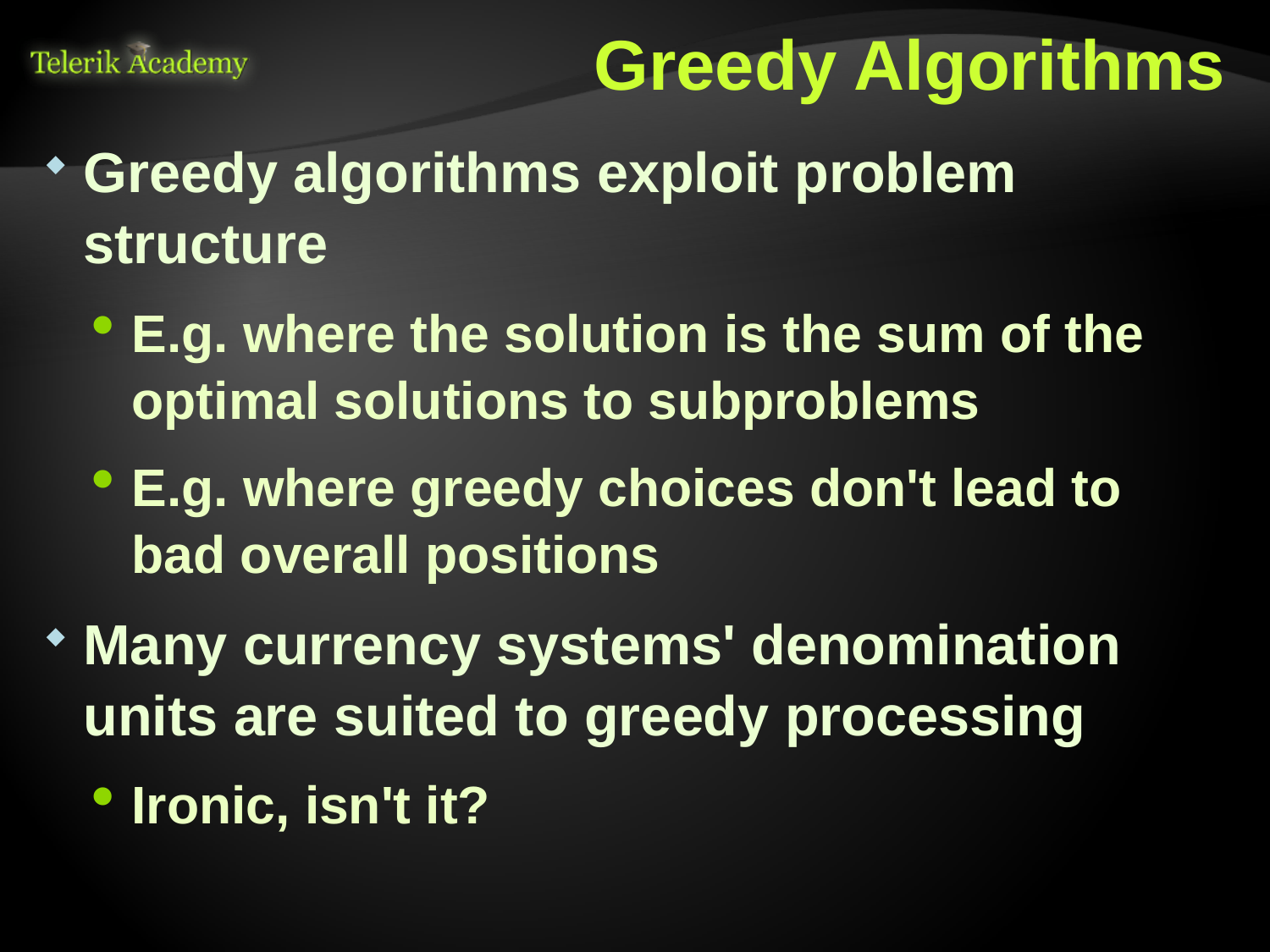

# Greedy Algorithms
Greedy algorithms exploit problem structure
E.g. where the solution is the sum of the optimal solutions to subproblems
E.g. where greedy choices don't lead to bad overall positions
Many currency systems' denomination units are suited to greedy processing
Ironic, isn't it?